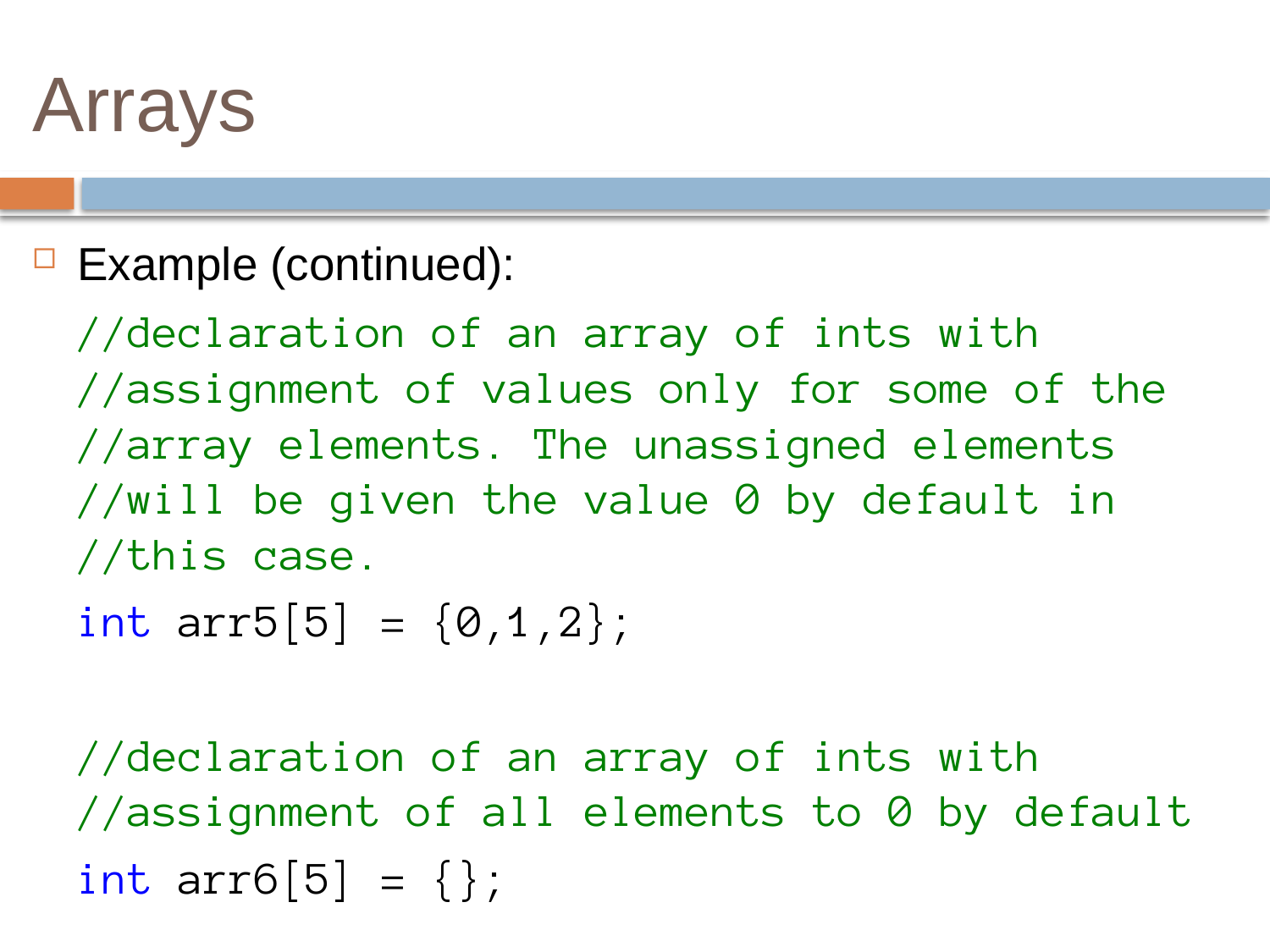

# Arrays
Example (continued):
	//declaration of an array of ints with
//assignment of values only for some of the
//array elements. The unassigned elements //will be given the value 0 by default in
//this case.
	int arr5[5] = {0,1,2};

	//declaration of an array of ints with
//assignment of all elements to 0 by default
	int arr6[5] = {};